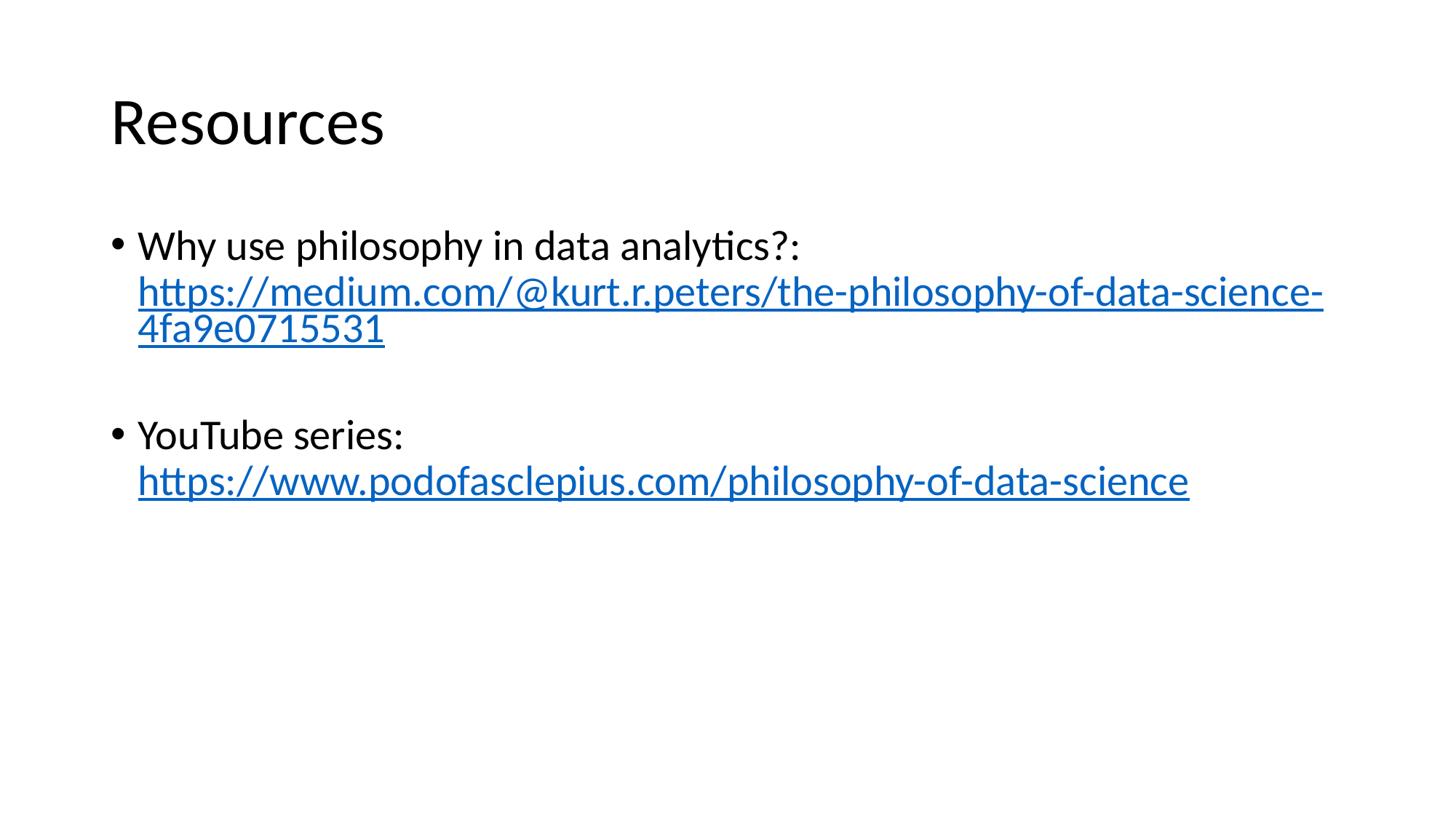

# Resources
Why use philosophy in data analytics?: https://medium.com/@kurt.r.peters/the-philosophy-of-data-science-4fa9e0715531
YouTube series: https://www.podofasclepius.com/philosophy-of-data-science